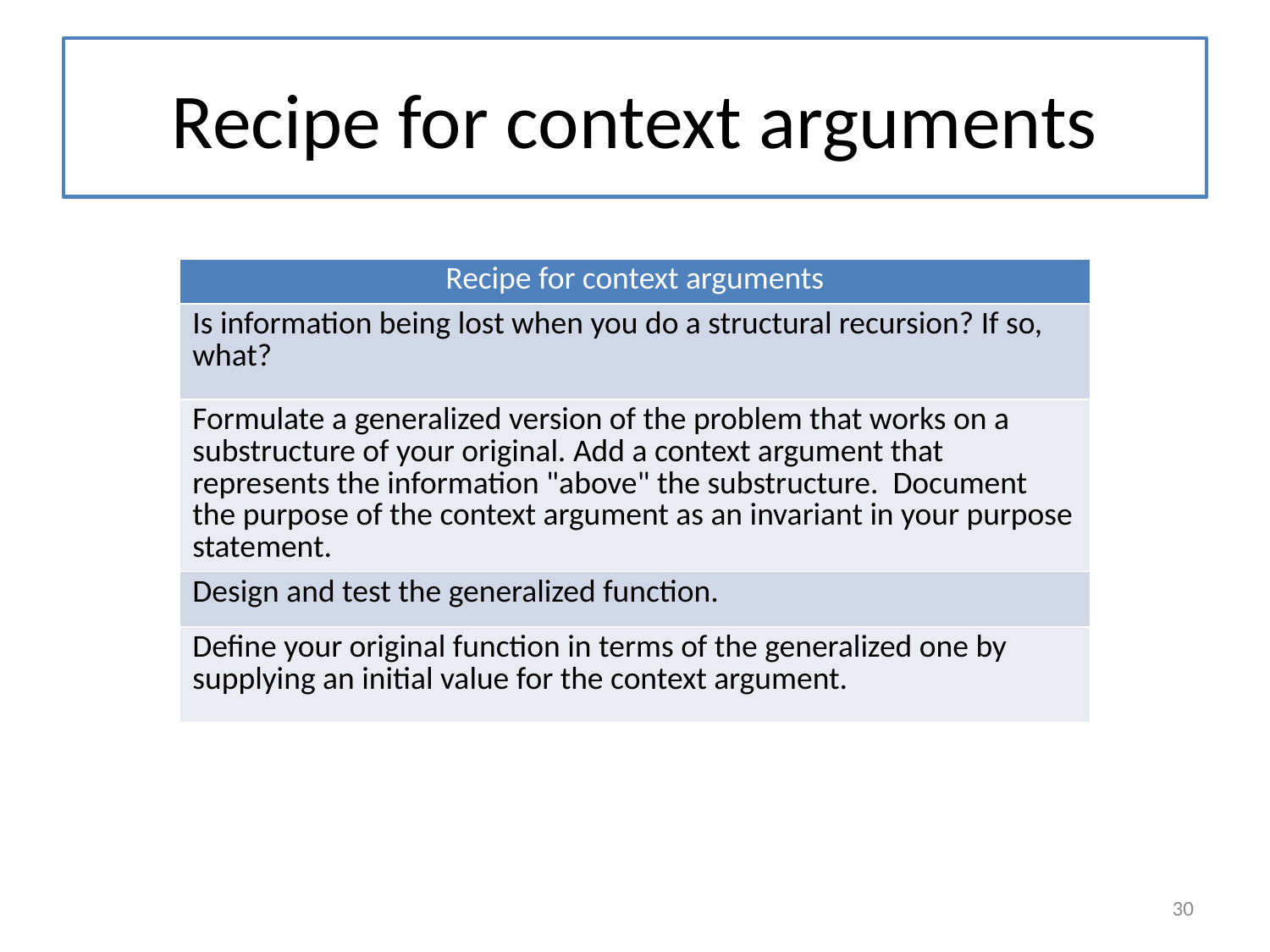

# Recipe for context arguments
| Recipe for context arguments |
| --- |
| Is information being lost when you do a structural recursion? If so, what? |
| Formulate a generalized version of the problem that works on a substructure of your original. Add a context argument that represents the information "above" the substructure. Document the purpose of the context argument as an invariant in your purpose statement. |
| Design and test the generalized function. |
| Define your original function in terms of the generalized one by supplying an initial value for the context argument. |
30